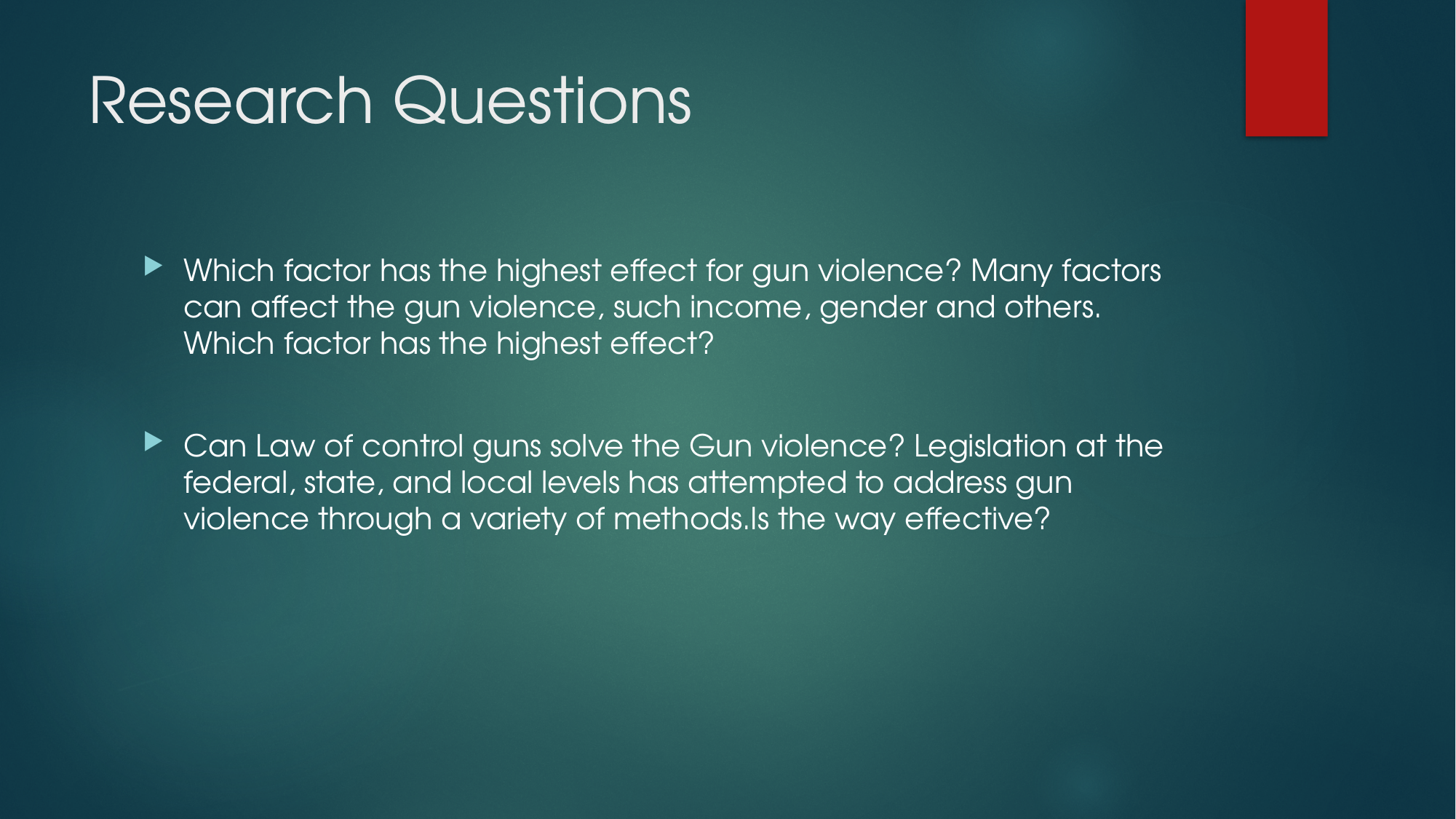

# Research Questions
Which factor has the highest effect for gun violence? Many factors can affect the gun violence, such income, gender and others. Which factor has the highest effect?

Can Law of control guns solve the Gun violence? Legislation at the federal, state, and local levels has attempted to address gun violence through a variety of methods.Is the way effective?